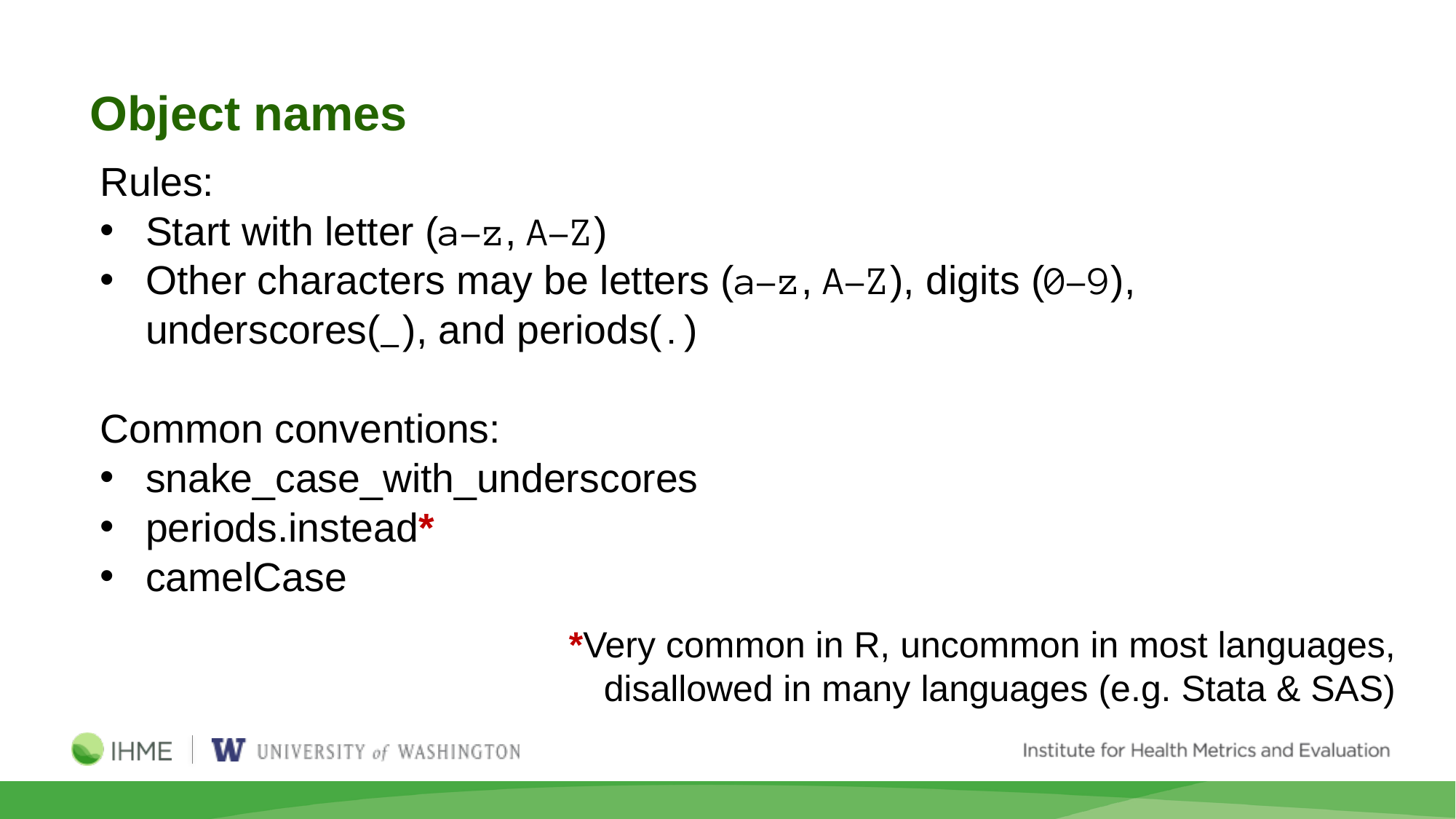

Object names
Rules:
Start with letter (a-z, A-Z)
Other characters may be letters (a-z, A-Z), digits (0-9), underscores(_), and periods(.)

Common conventions:
snake_case_with_underscores
periods.instead*
camelCase
*Very common in R, uncommon in most languages,
disallowed in many languages (e.g. Stata & SAS)